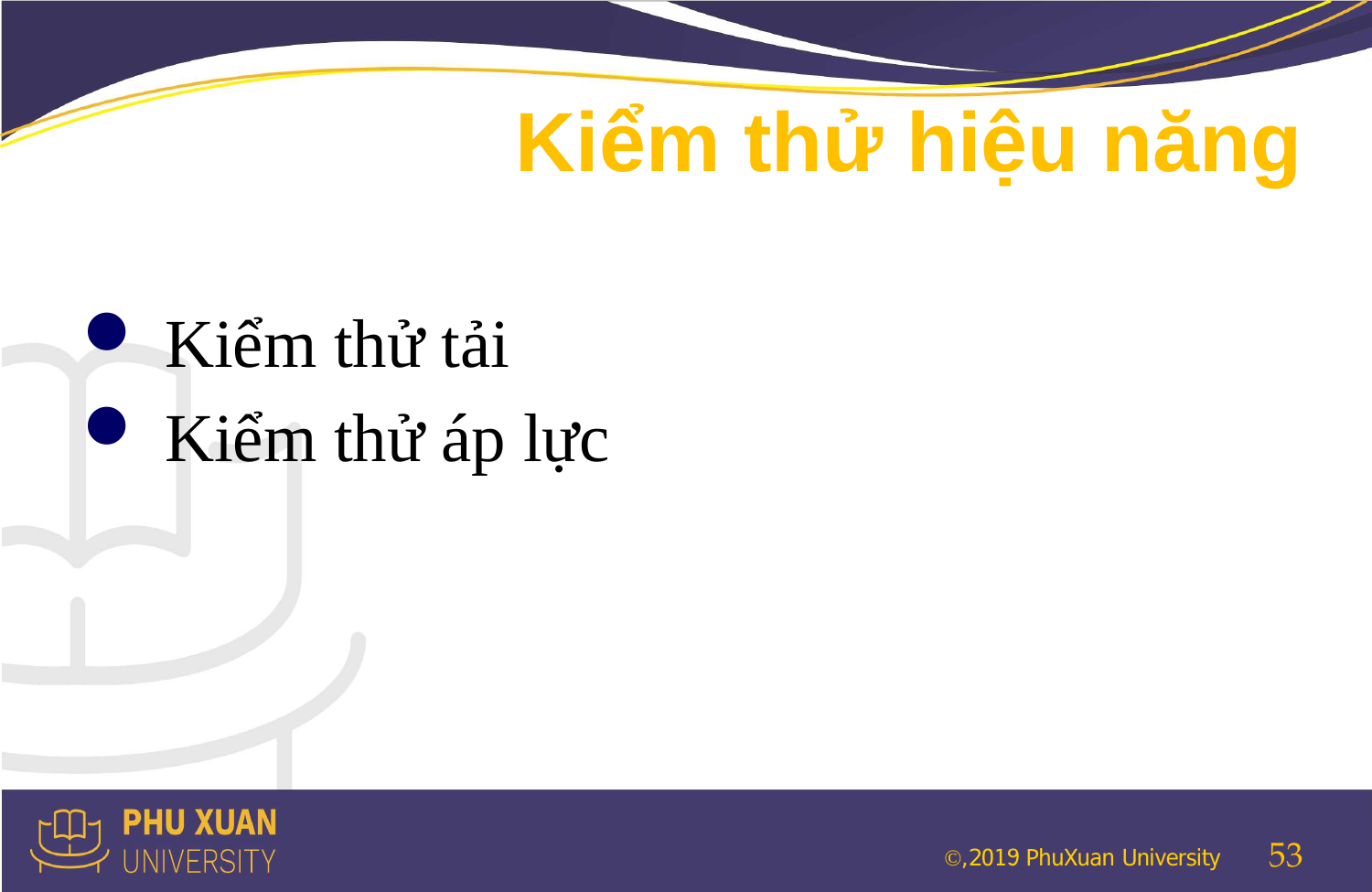

# Kiểm thử hiệu năng

 Kiểm thử tải
 Kiểm thử áp lực
53